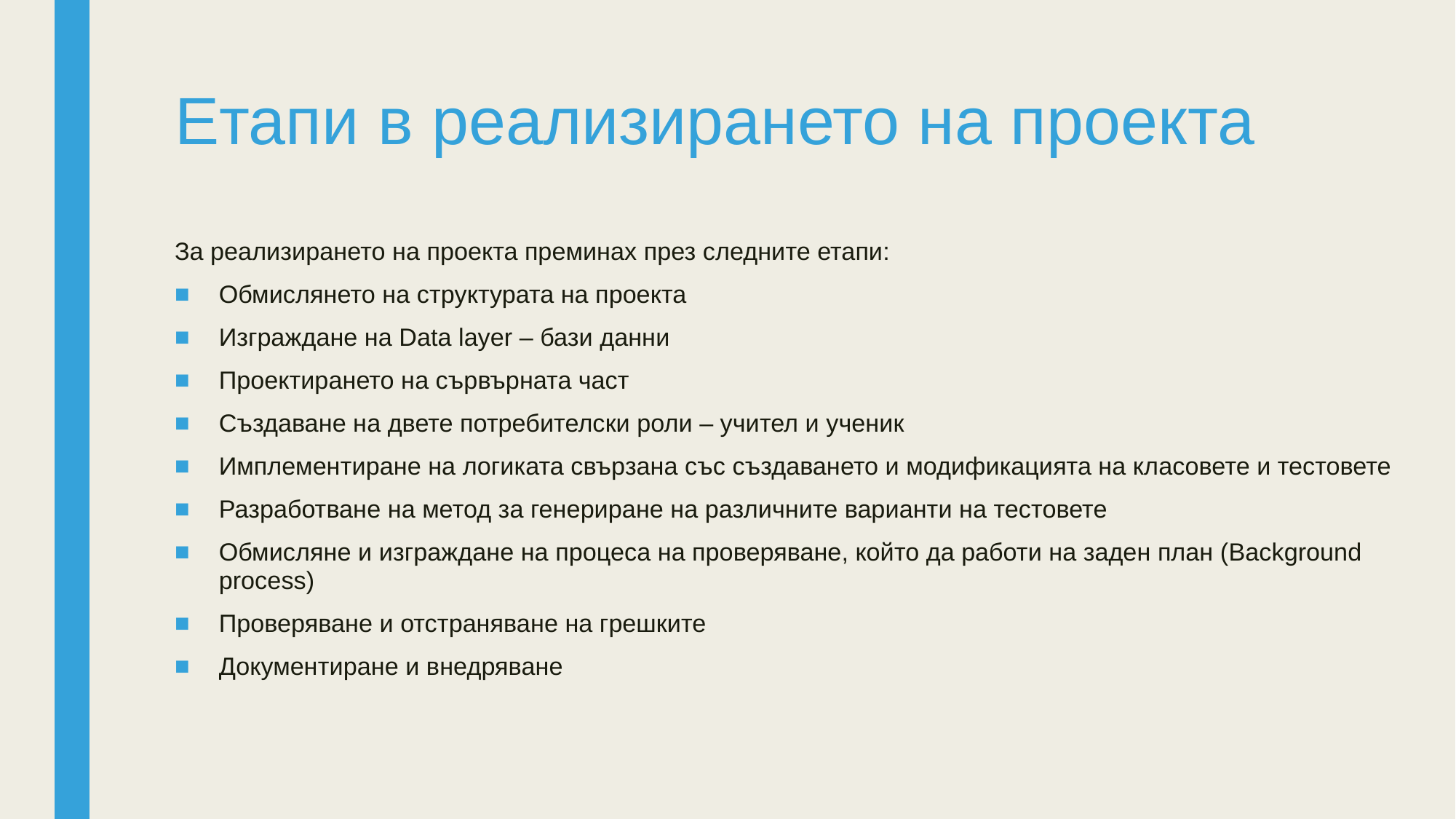

# Етапи в реализирането на проекта
За реализирането на проекта преминах през следните етапи:
Обмислянето на структурата на проекта
Изграждане на Data layer – бази данни
Проектирането на сървърната част
Създаване на двете потребителски роли – учител и ученик
Имплементиране на логиката свързана със създаването и модификацията на класовете и тестовете
Разработване на метод за генериране на различните варианти на тестовете
Обмисляне и изграждане на процеса на проверяване, който да работи на заден план (Background process)
Проверяване и отстраняване на грешките
Документиране и внедряване